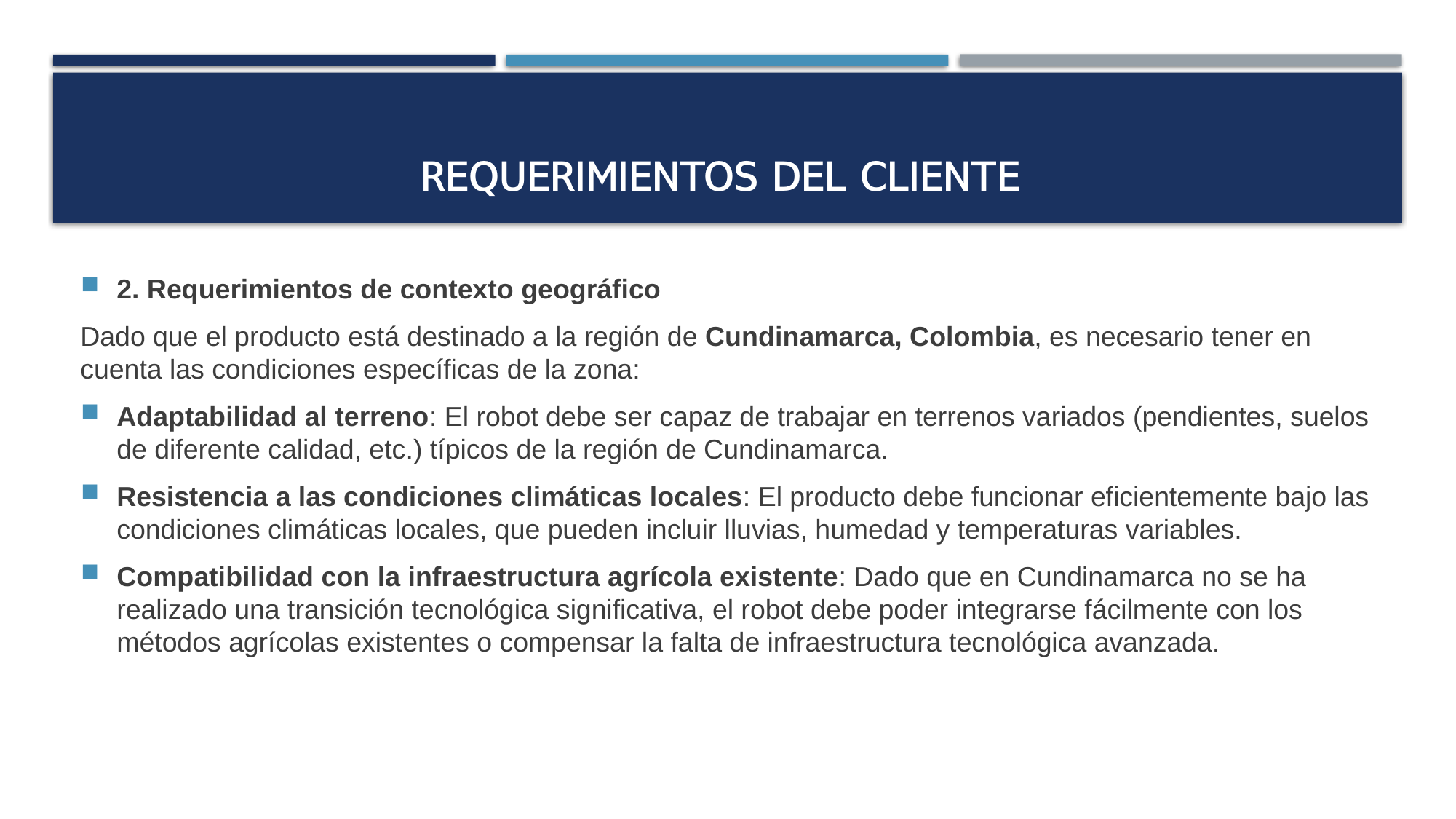

# Requerimientos del cliente
2. Requerimientos de contexto geográfico
Dado que el producto está destinado a la región de Cundinamarca, Colombia, es necesario tener en cuenta las condiciones específicas de la zona:
Adaptabilidad al terreno: El robot debe ser capaz de trabajar en terrenos variados (pendientes, suelos de diferente calidad, etc.) típicos de la región de Cundinamarca.
Resistencia a las condiciones climáticas locales: El producto debe funcionar eficientemente bajo las condiciones climáticas locales, que pueden incluir lluvias, humedad y temperaturas variables.
Compatibilidad con la infraestructura agrícola existente: Dado que en Cundinamarca no se ha realizado una transición tecnológica significativa, el robot debe poder integrarse fácilmente con los métodos agrícolas existentes o compensar la falta de infraestructura tecnológica avanzada.